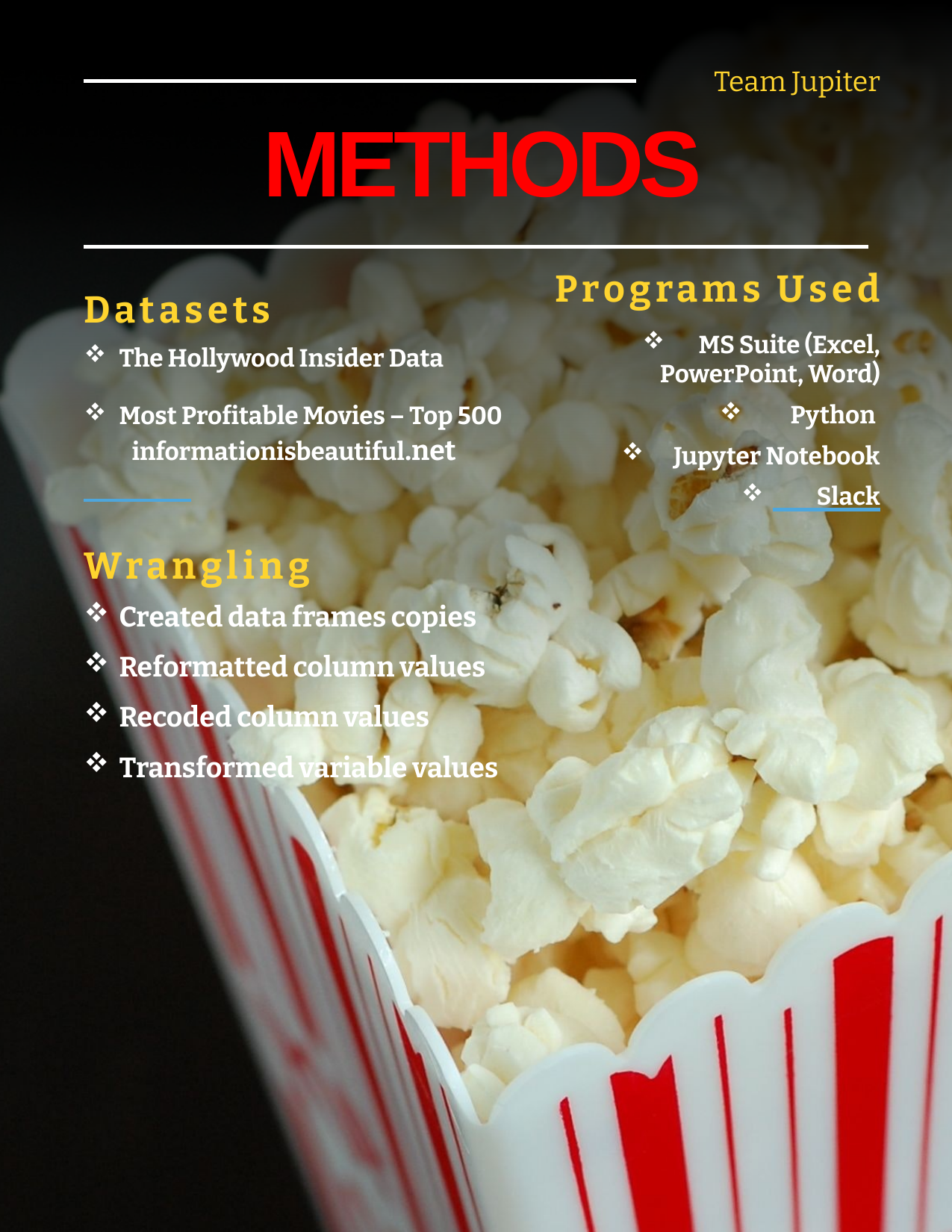

Team Jupiter
# Methods
Programs Used
Datasets
MS Suite (Excel, PowerPoint, Word)
Python
Jupyter Notebook
Slack

The Hollywood Insider Data
Most Profitable Movies – Top 500
informationisbeautiful.net

Wrangling
Created data frames copies
Reformatted column values
Recoded column values
Transformed variable values